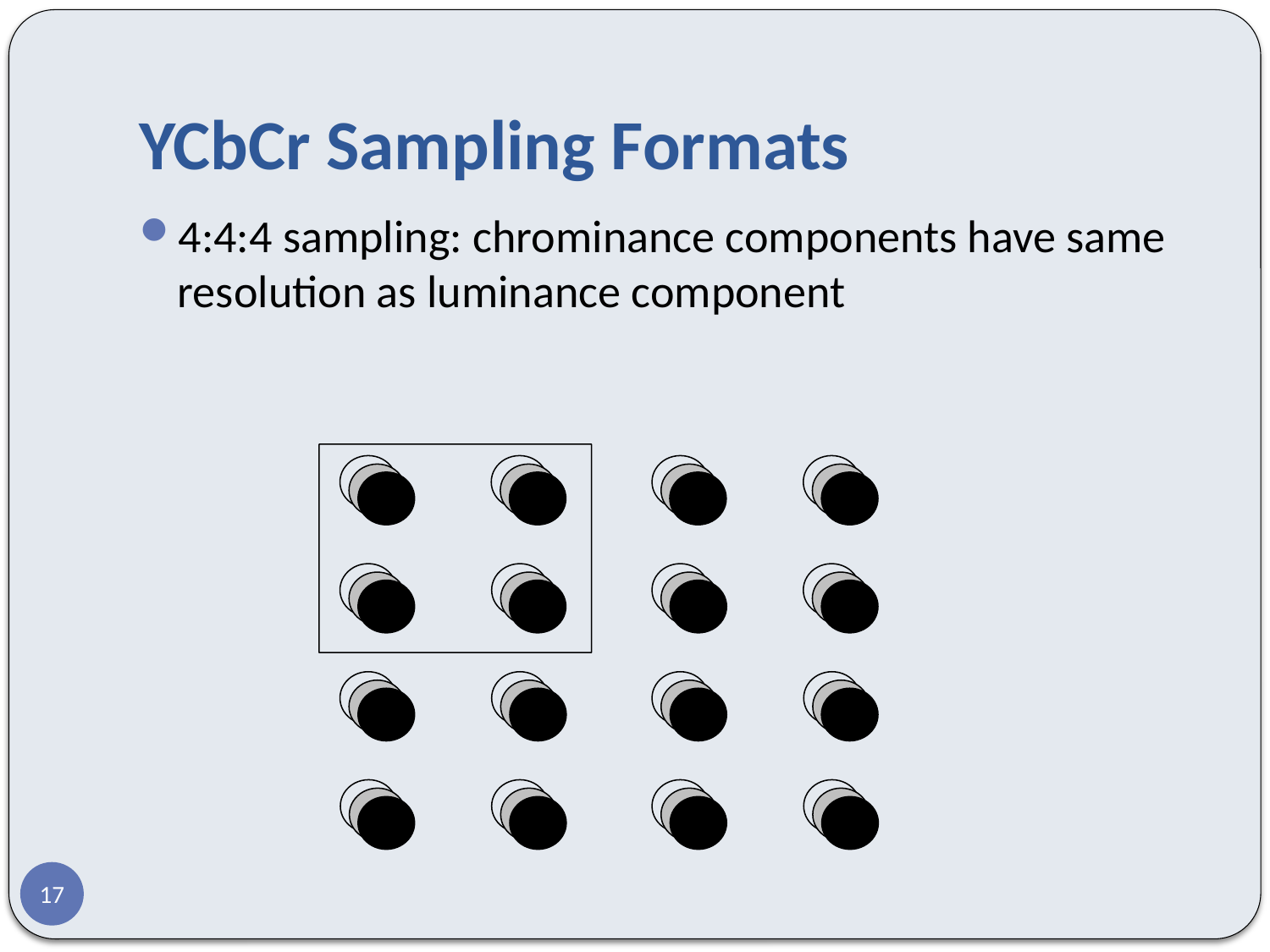

# YCbCr Sampling Formats
4:4:4 sampling: chrominance components have same resolution as luminance component

17